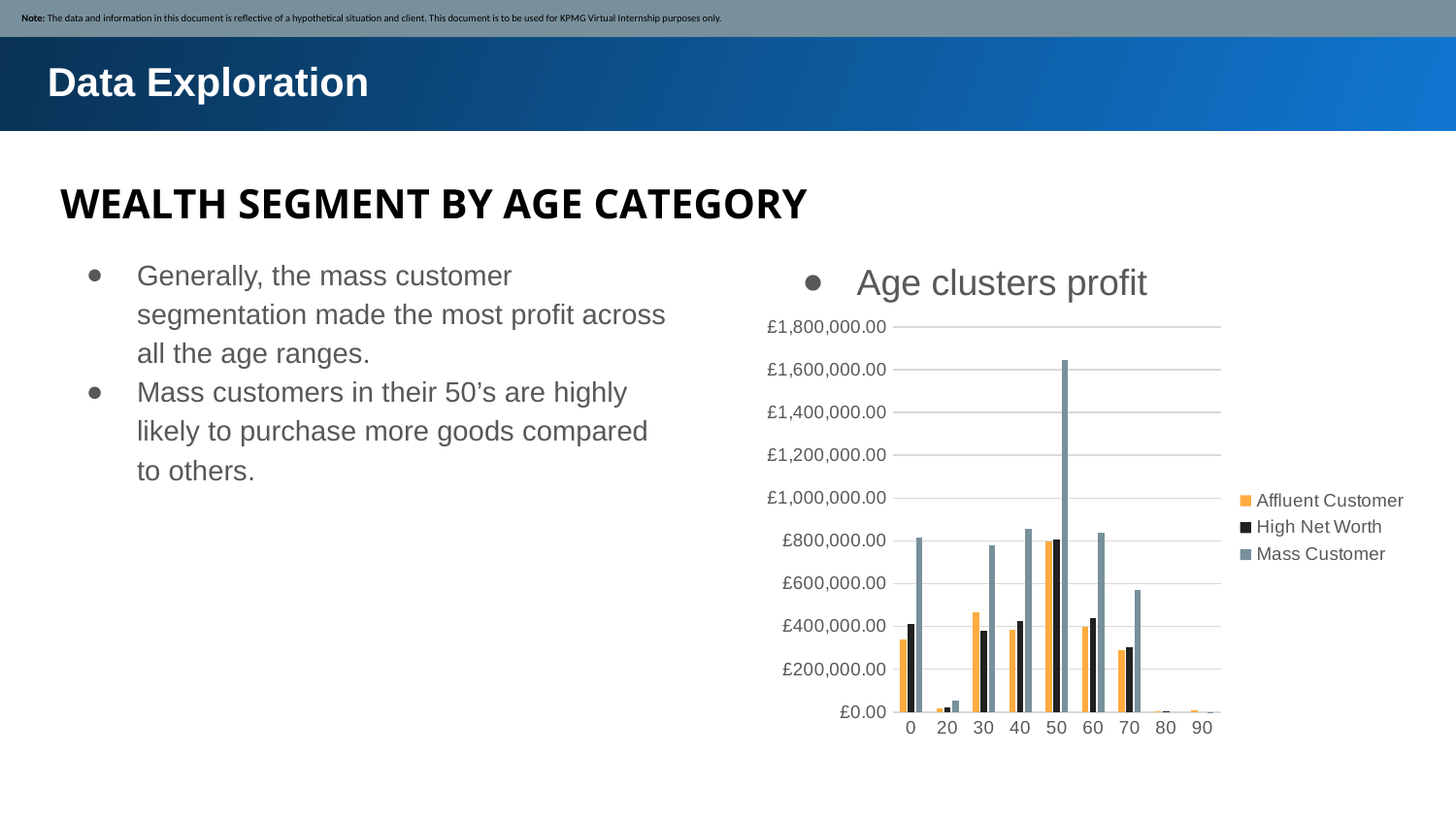

Note: The data and information in this document is reflective of a hypothetical situation and client. This document is to be used for KPMG Virtual Internship purposes only.
Data Exploration
#
WEALTH SEGMENT BY AGE CATEGORY
Generally, the mass customer segmentation made the most profit across all the age ranges.
Mass customers in their 50’s are highly likely to purchase more goods compared to others.
Age clusters profit

### Chart

| Category | Affluent Customer | High Net Worth | Mass Customer |
|---|---|---|---|
| 0 | 341193.7399999995 | 409887.2599999997 | 813022.8900000002 |
| 20 | 15571.620000000004 | 22356.53 | 51208.350000000006 |
| 30 | 466566.44497190026 | 379493.9799999993 | 777190.320000001 |
| 40 | 385874.27999999933 | 427535.14999999973 | 854346.4300000016 |
| 50 | 798673.6399999995 | 804270.4899999992 | 1647103.4500000058 |
| 60 | 396243.4899999996 | 438977.7799999995 | 837324.5500000004 |
| 70 | 287216.71999999956 | 304608.48999999964 | 571962.9900000001 |
| 80 | 2596.17 | 4523.2300000000005 | None |
| 90 | 7212.170000000001 | None | 1245.27 |